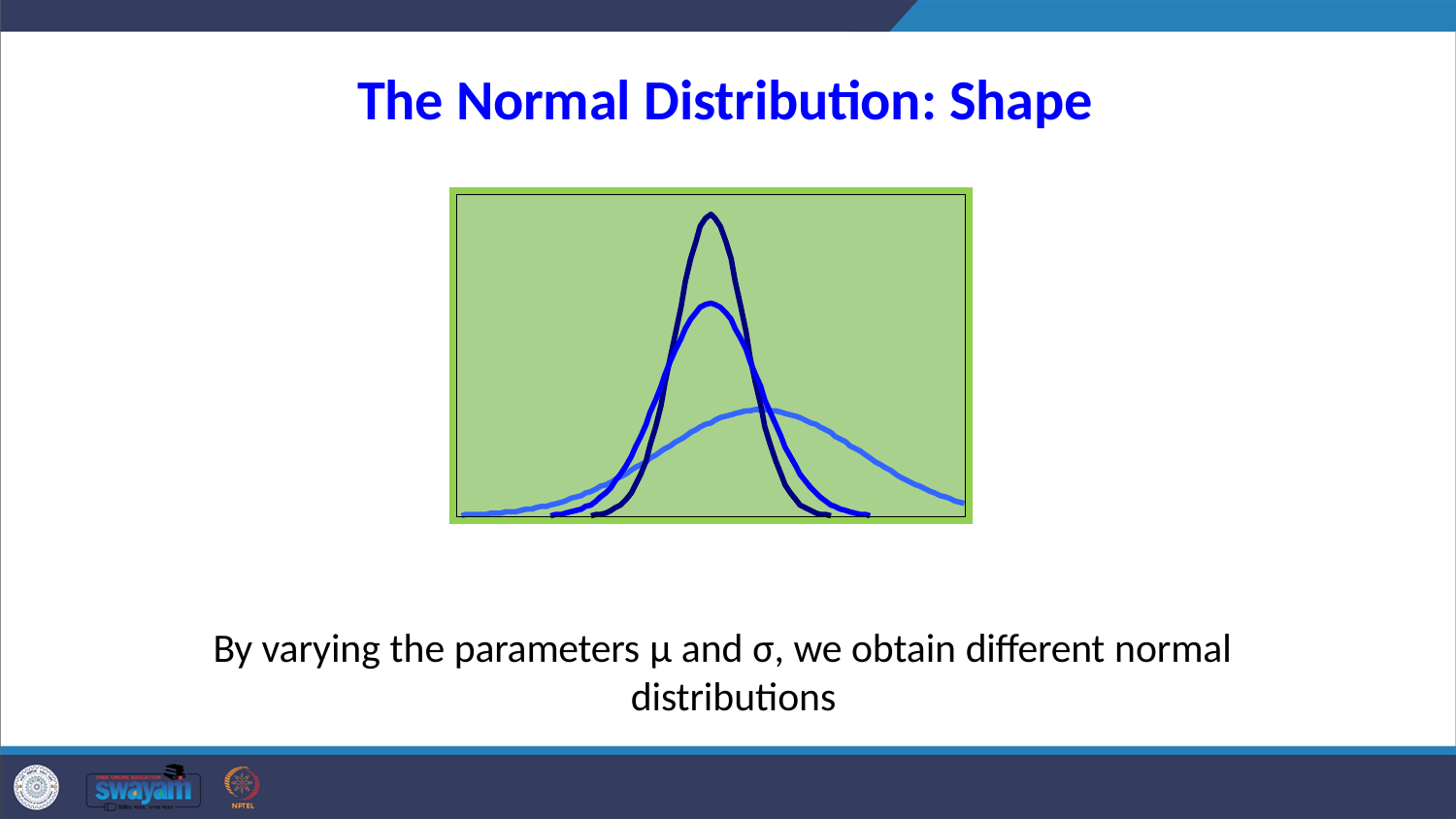

# The Normal Distribution: Shape

By varying the parameters μ and σ, we obtain different normal  distributions